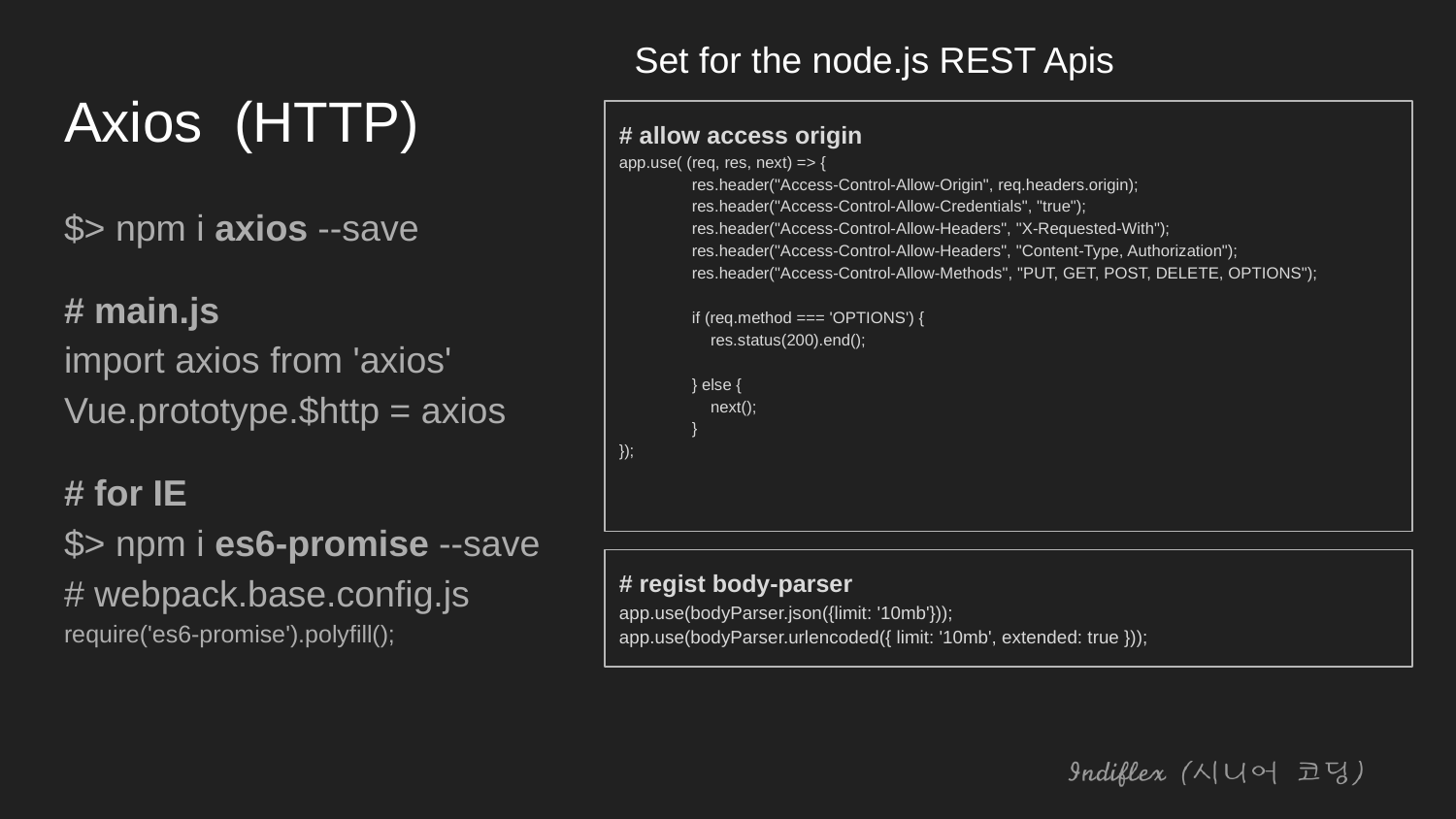

Set for the node.js REST Apis
# Axios  (HTTP)
# allow access origin
app.use( (req, res, next) => {
res.header("Access-Control-Allow-Origin", req.headers.origin);
res.header("Access-Control-Allow-Credentials", "true");
res.header("Access-Control-Allow-Headers", "X-Requested-With");
res.header("Access-Control-Allow-Headers", "Content-Type, Authorization");
res.header("Access-Control-Allow-Methods", "PUT, GET, POST, DELETE, OPTIONS");

if (req.method === 'OPTIONS') {
    res.status(200).end();

} else {
    next();
}
});
$> npm i axios --save
# main.js import axios from 'axios' Vue.prototype.$http = axios
# for IE $> npm i es6-promise --save # webpack.base.config.js require('es6-promise').polyfill();
# regist body-parser
app.use(bodyParser.json({limit: '10mb'}));
app.use(bodyParser.urlencoded({ limit: '10mb', extended: true }));